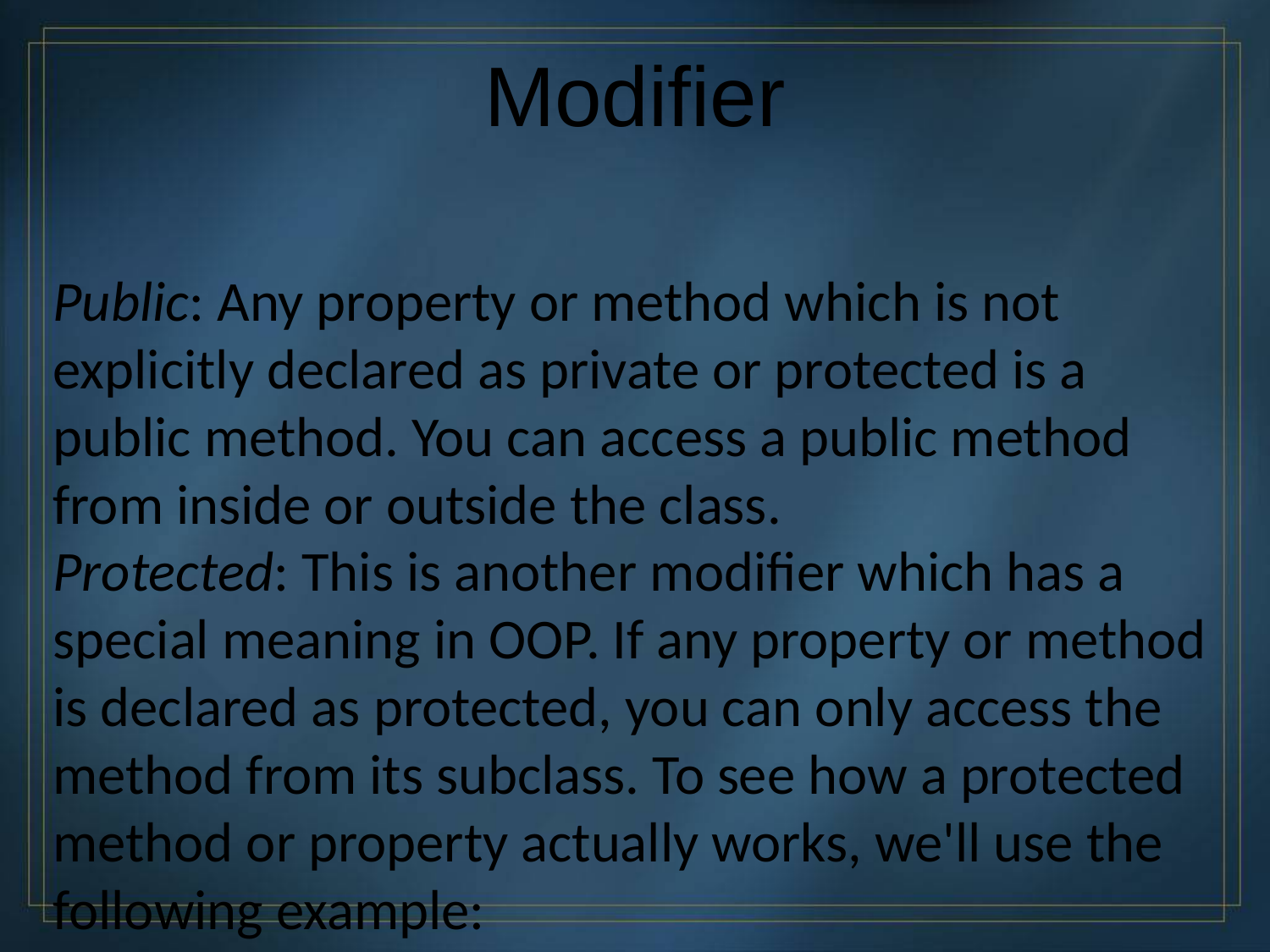

Modifier
Public: Any property or method which is not explicitly declared as private or protected is a public method. You can access a public method from inside or outside the class.
Protected: This is another modifier which has a special meaning in OOP. If any property or method is declared as protected, you can only access the method from its subclass. To see how a protected method or property actually works, we'll use the following example: